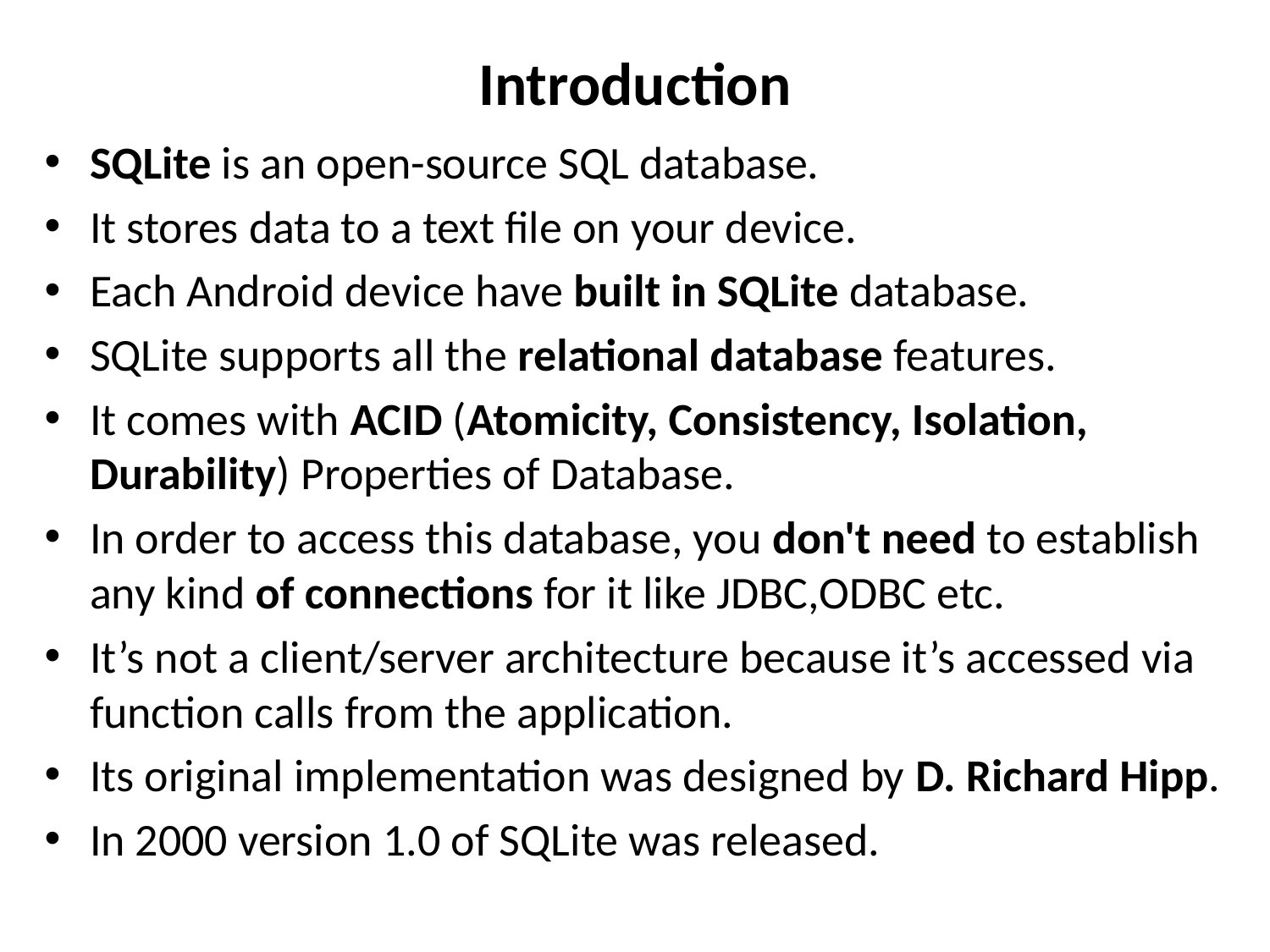

# Introduction
SQLite is an open-source SQL database.
It stores data to a text file on your device.
Each Android device have built in SQLite database.
SQLite supports all the relational database features.
It comes with ACID (Atomicity, Consistency, Isolation, Durability) Properties of Database.
In order to access this database, you don't need to establish any kind of connections for it like JDBC,ODBC etc.
It’s not a client/server architecture because it’s accessed via function calls from the application.
Its original implementation was designed by D. Richard Hipp.
In 2000 version 1.0 of SQLite was released.